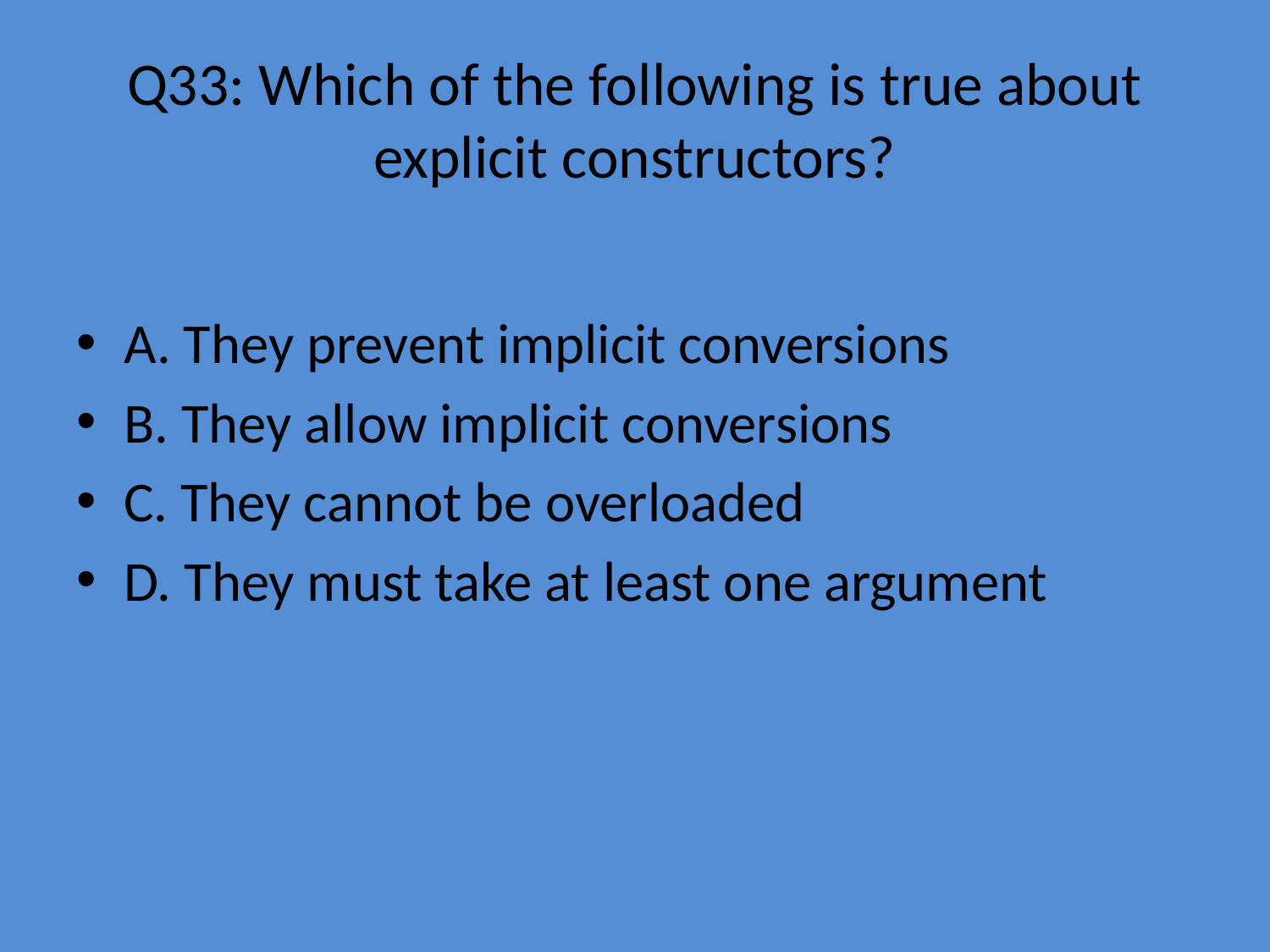

# Q33: Which of the following is true about explicit constructors?

A. They prevent implicit conversions
B. They allow implicit conversions
C. They cannot be overloaded
D. They must take at least one argument